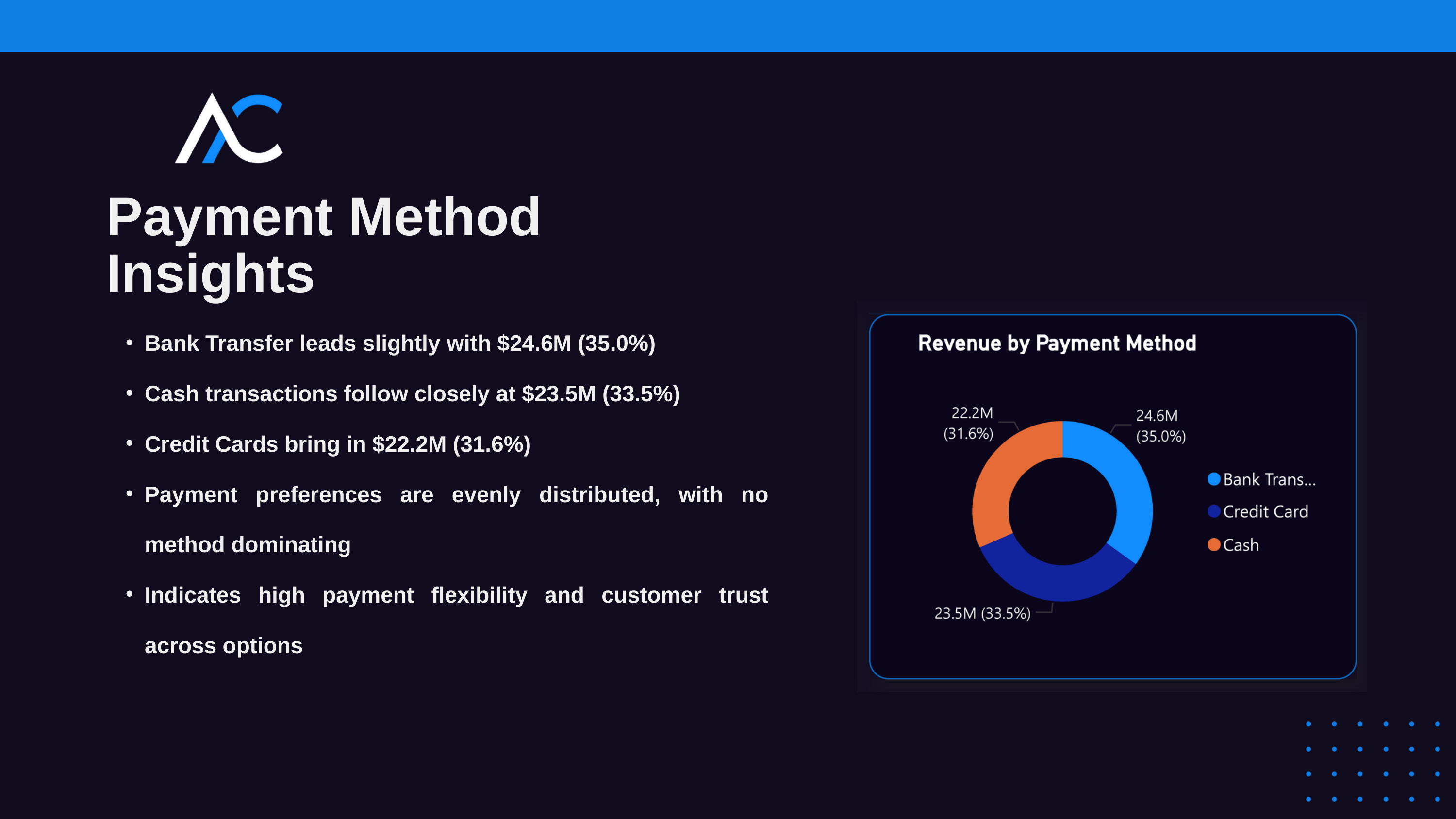

Payment Method Insights

Bank Transfer leads slightly with $24.6M (35.0%)
Cash transactions follow closely at $23.5M (33.5%)
Credit Cards bring in $22.2M (31.6%)
Payment preferences are evenly distributed, with no method dominating
Indicates high payment flexibility and customer trust across options